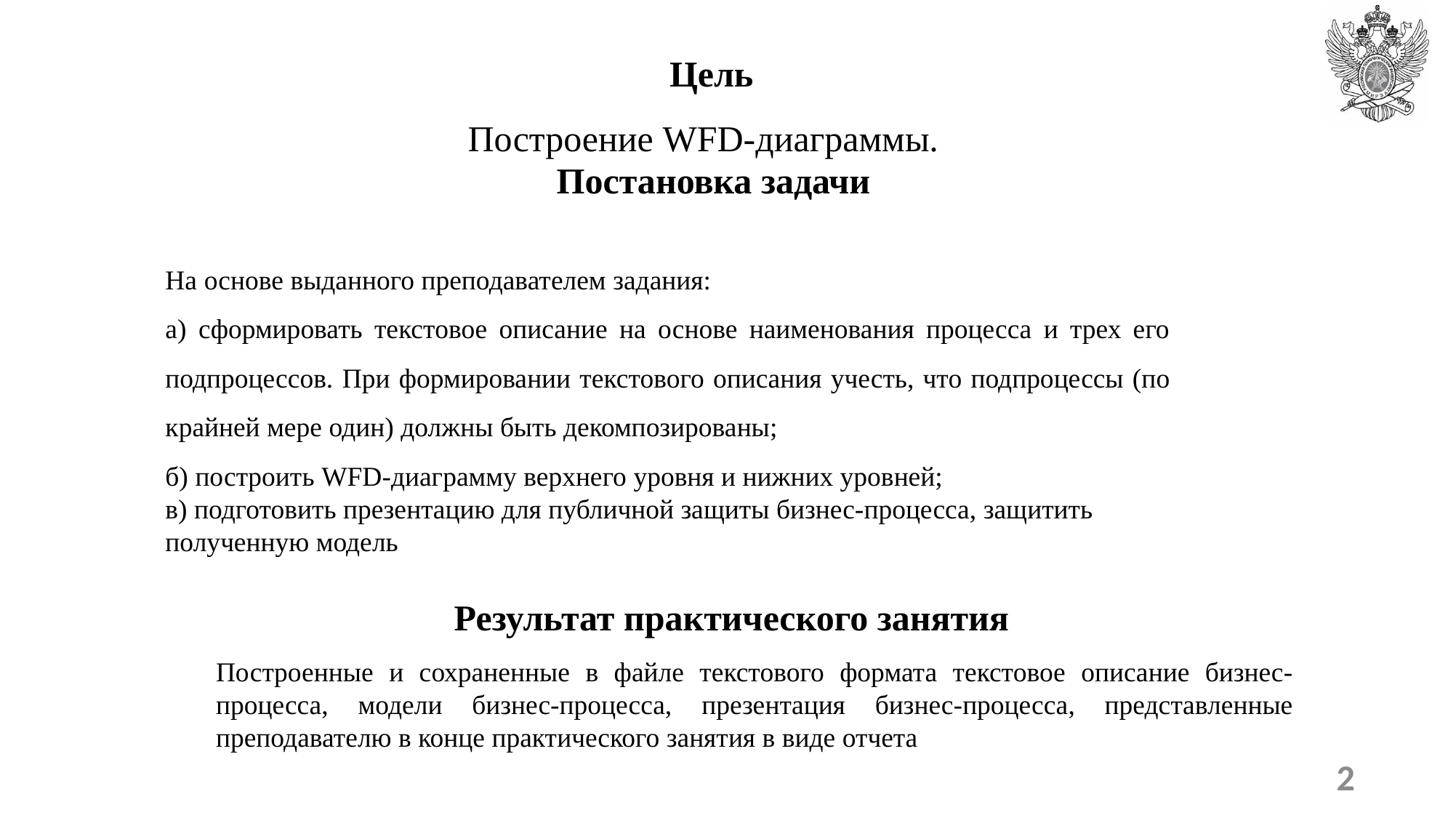

# Цель
Построение WFD-диаграммы.
Постановка задачи
На основе выданного преподавателем задания:
а) сформировать текстовое описание на основе наименования процесса и трех его подпроцессов. При формировании текстового описания учесть, что подпроцессы (по крайней мере один) должны быть декомпозированы;
б) построить WFD-диаграмму верхнего уровня и нижних уровней;
в) подготовить презентацию для публичной защиты бизнес-процесса, защитить полученную модель
Результат практического занятия
Построенные и сохраненные в файле текстового формата текстовое описание бизнес-процесса, модели бизнес-процесса, презентация бизнес-процесса, представленные преподавателю в конце практического занятия в виде отчета
2